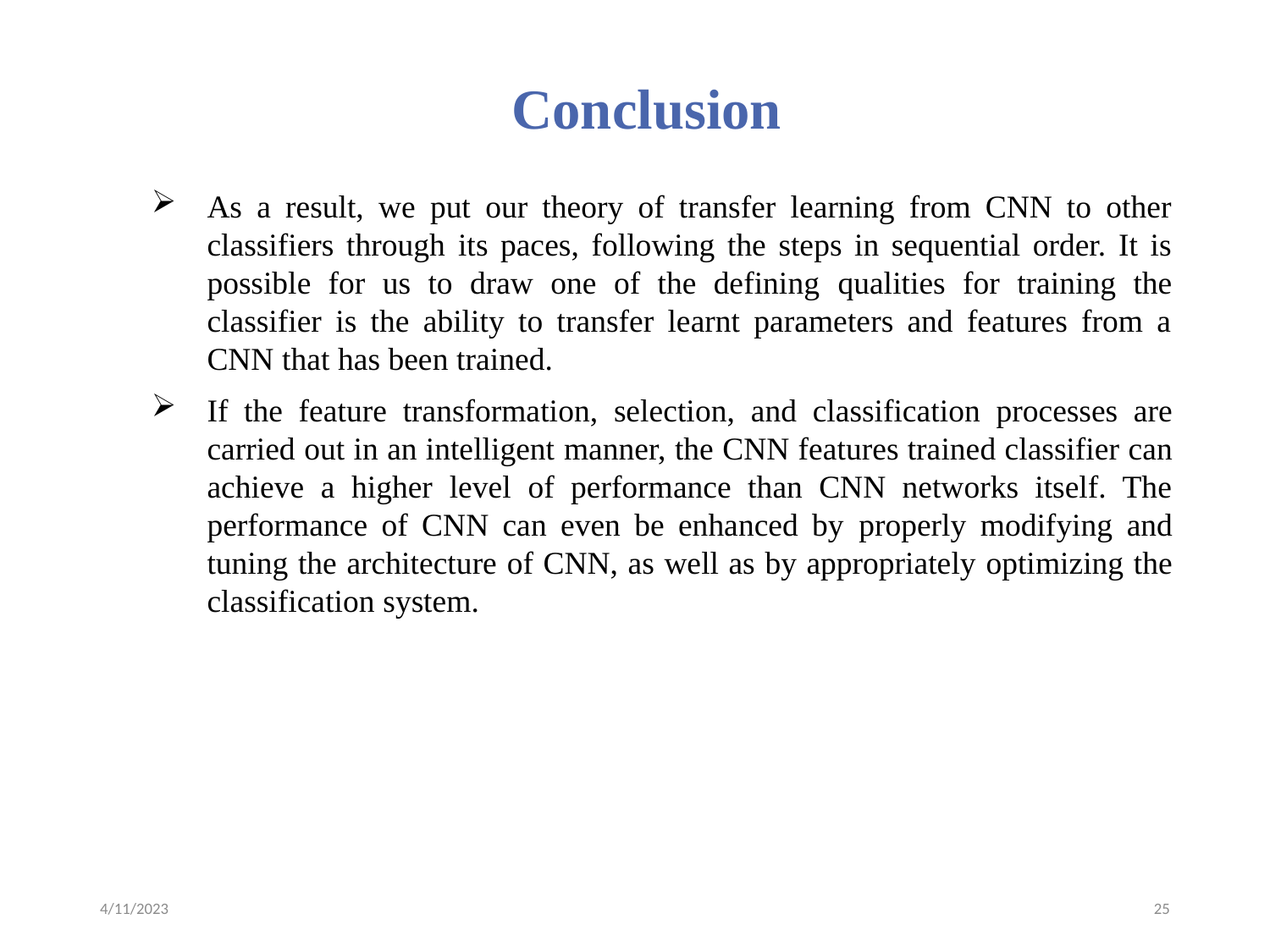

# Conclusion
As a result, we put our theory of transfer learning from CNN to other classifiers through its paces, following the steps in sequential order. It is possible for us to draw one of the defining qualities for training the classifier is the ability to transfer learnt parameters and features from a CNN that has been trained.
If the feature transformation, selection, and classification processes are carried out in an intelligent manner, the CNN features trained classifier can achieve a higher level of performance than CNN networks itself. The performance of CNN can even be enhanced by properly modifying and tuning the architecture of CNN, as well as by appropriately optimizing the classification system.

4/11/2023
25